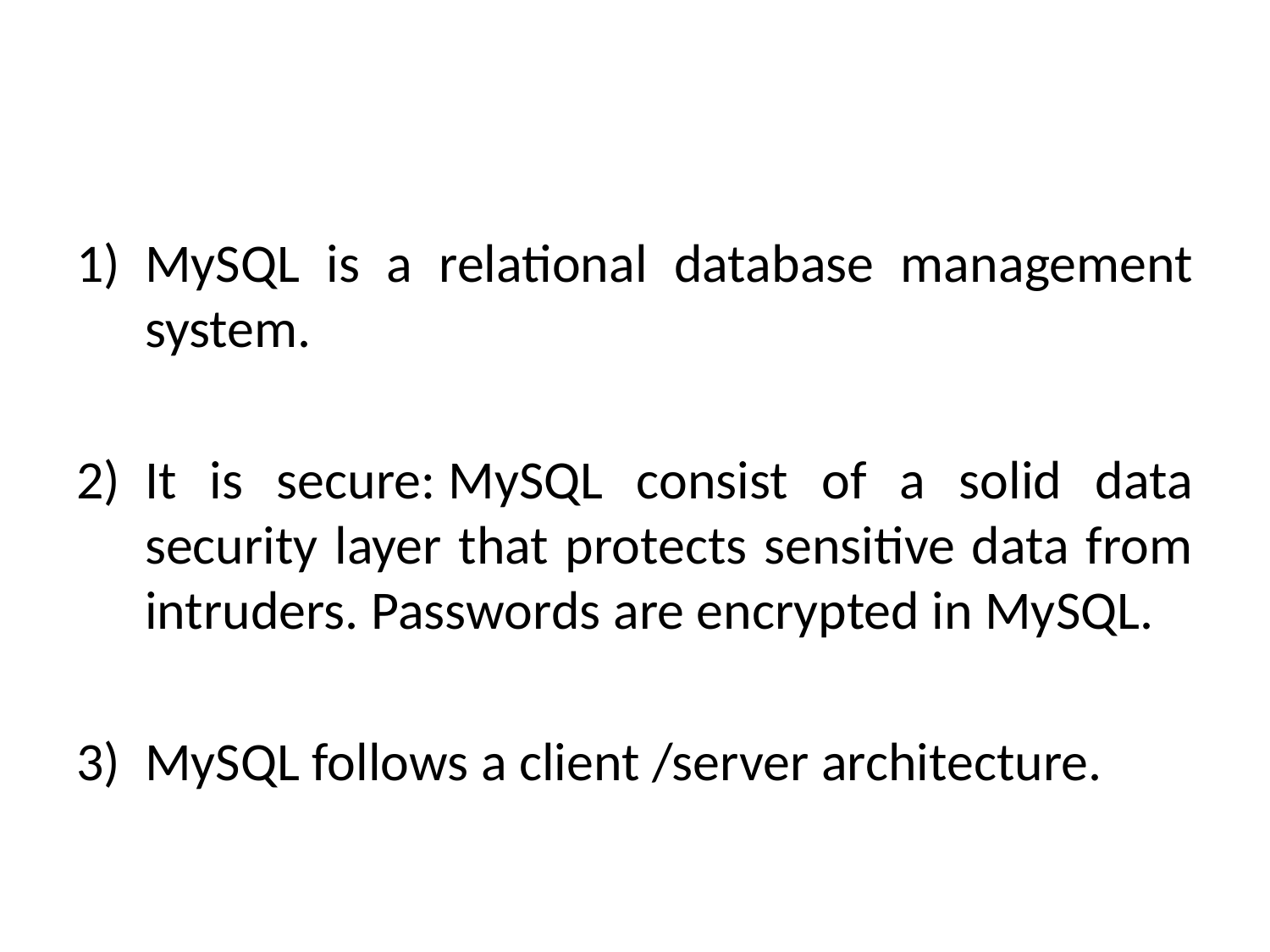

#
MySQL is a relational database management system.

It is secure: MySQL consist of a solid data security layer that protects sensitive data from intruders. Passwords are encrypted in MySQL.

MySQL follows a client /server architecture.